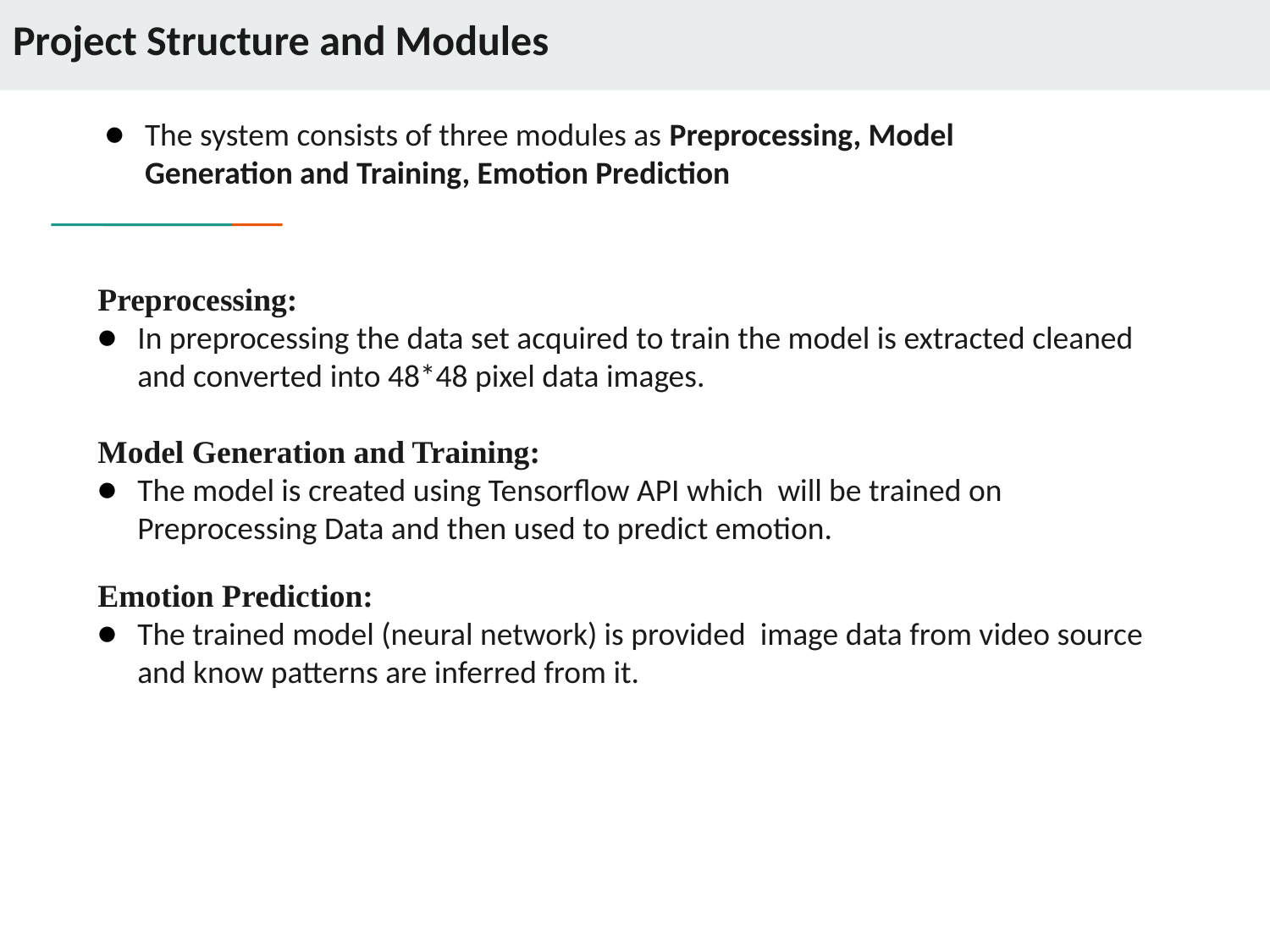

# Project Structure and Modules
The system consists of three modules as Preprocessing, Model Generation and Training, Emotion Prediction

Preprocessing:
In preprocessing the data set acquired to train the model is extracted cleaned and converted into 48*48 pixel data images.

Model Generation and Training:
The model is created using Tensorflow API which  will be trained on Preprocessing Data and then used to predict emotion.

Emotion Prediction:
The trained model (neural network) is provided  image data from video source and know patterns are inferred from it.